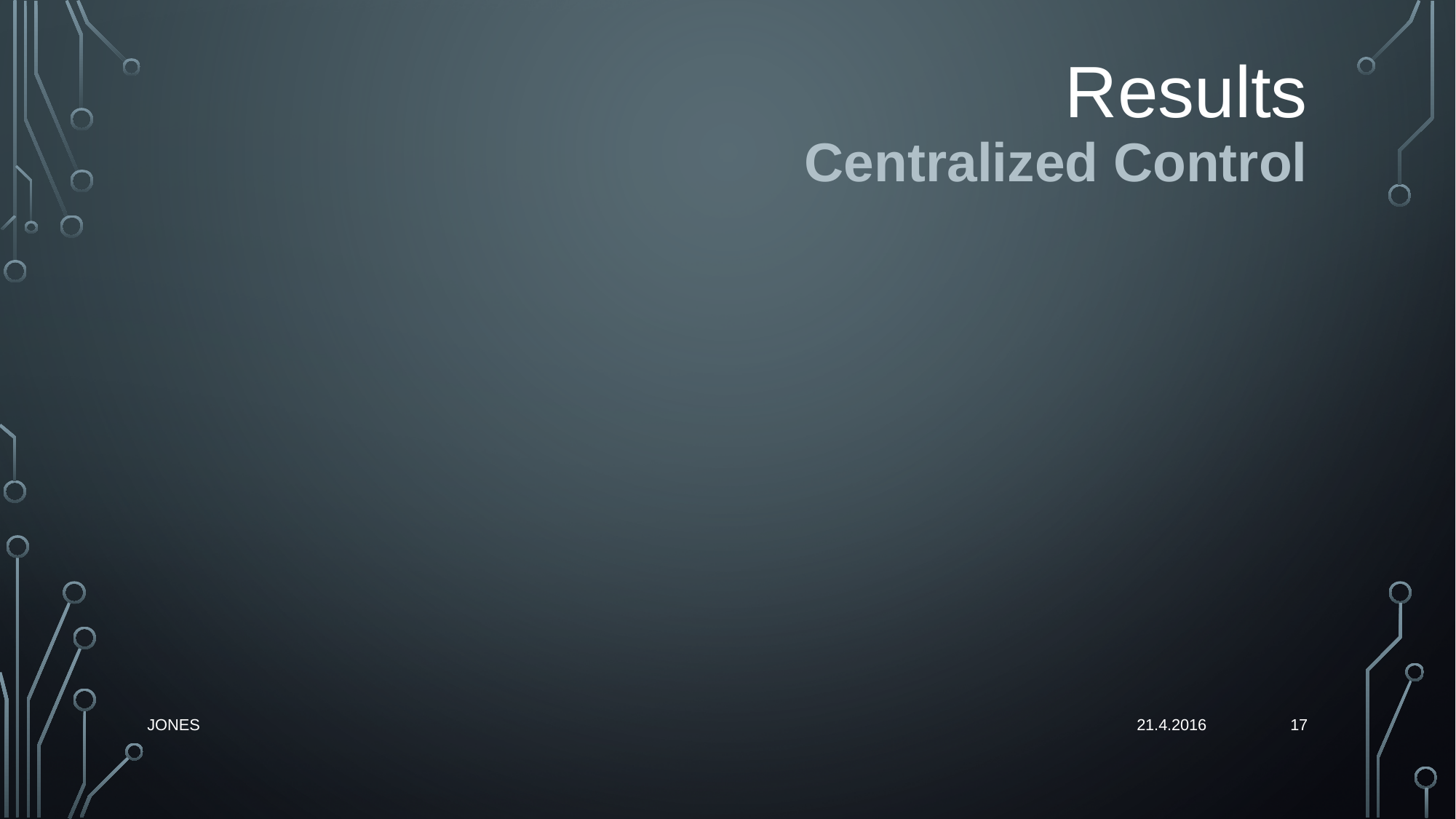

# Results
Centralized Control

17
JONES
21.4.2016